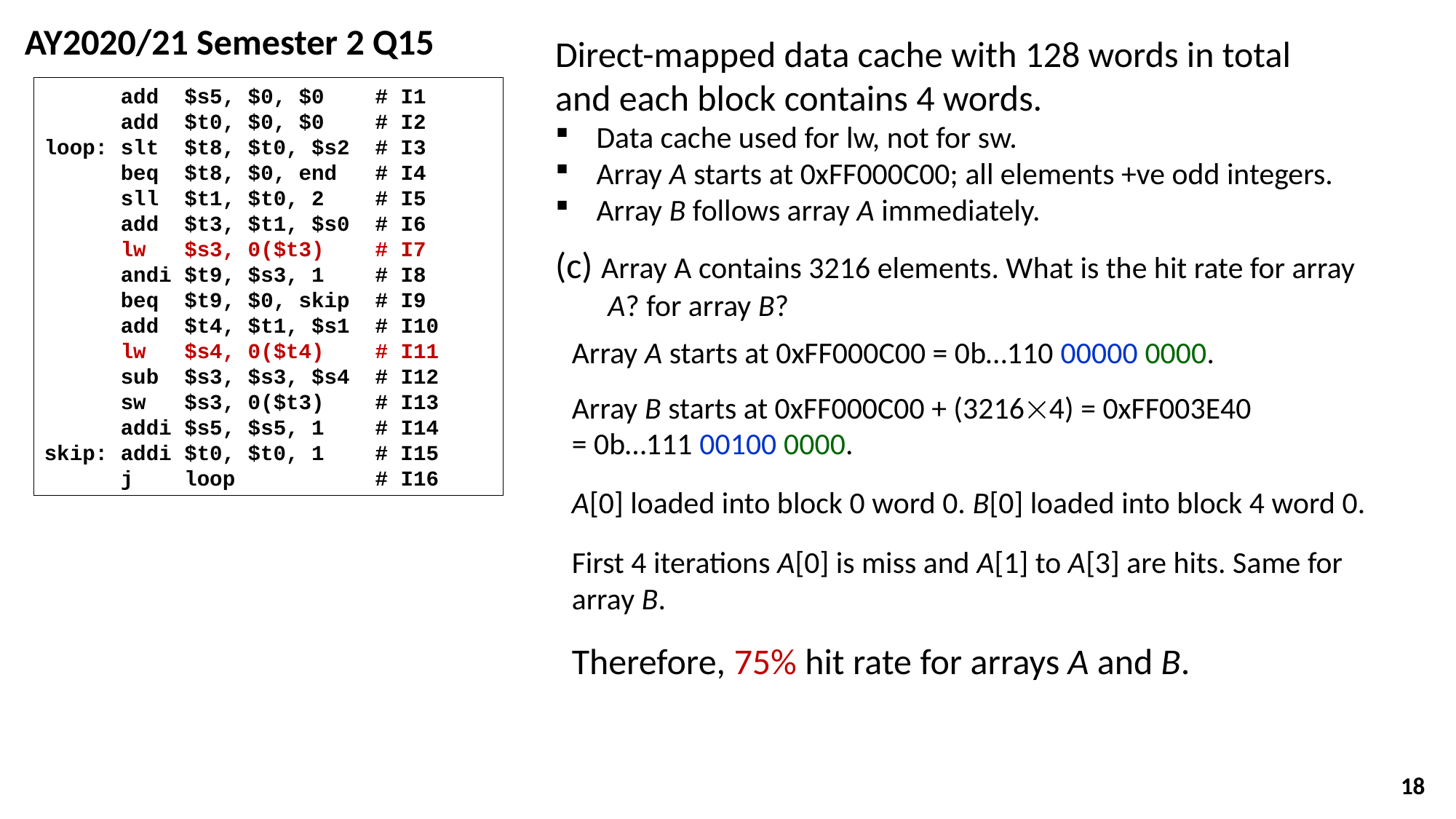

AY2020/21 Semester 2 Q15
Direct-mapped data cache with 128 words in total and each block contains 4 words.
Data cache used for lw, not for sw.
Array A starts at 0xFF000C00; all elements +ve odd integers.
Array B follows array A immediately.
      add  $s5, $0, $0    # I1
      add  $t0, $0, $0    # I2
loop: slt  $t8, $t0, $s2  # I3
      beq  $t8, $0, end   # I4
      sll  $t1, $t0, 2    # I5
      add  $t3, $t1, $s0  # I6
      lw   $s3, 0($t3)    # I7
      andi $t9, $s3, 1    # I8
      beq  $t9, $0, skip  # I9
      add  $t4, $t1, $s1  # I10
      lw   $s4, 0($t4)    # I11
      sub  $s3, $s3, $s4  # I12
      sw   $s3, 0($t3)    # I13
      addi $s5, $s5, 1    # I14
skip: addi $t0, $t0, 1    # I15
      j    loop           # I16
(c) Array A contains 3216 elements. What is the hit rate for array A? for array B?
Array A starts at 0xFF000C00 = 0b…110 00000 0000.
Array B starts at 0xFF000C00 + (3216×4) = 0xFF003E40
= 0b…111 00100 0000.
A[0] loaded into block 0 word 0. B[0] loaded into block 4 word 0.
First 4 iterations A[0] is miss and A[1] to A[3] are hits. Same for array B.
Therefore, 75% hit rate for arrays A and B.
18